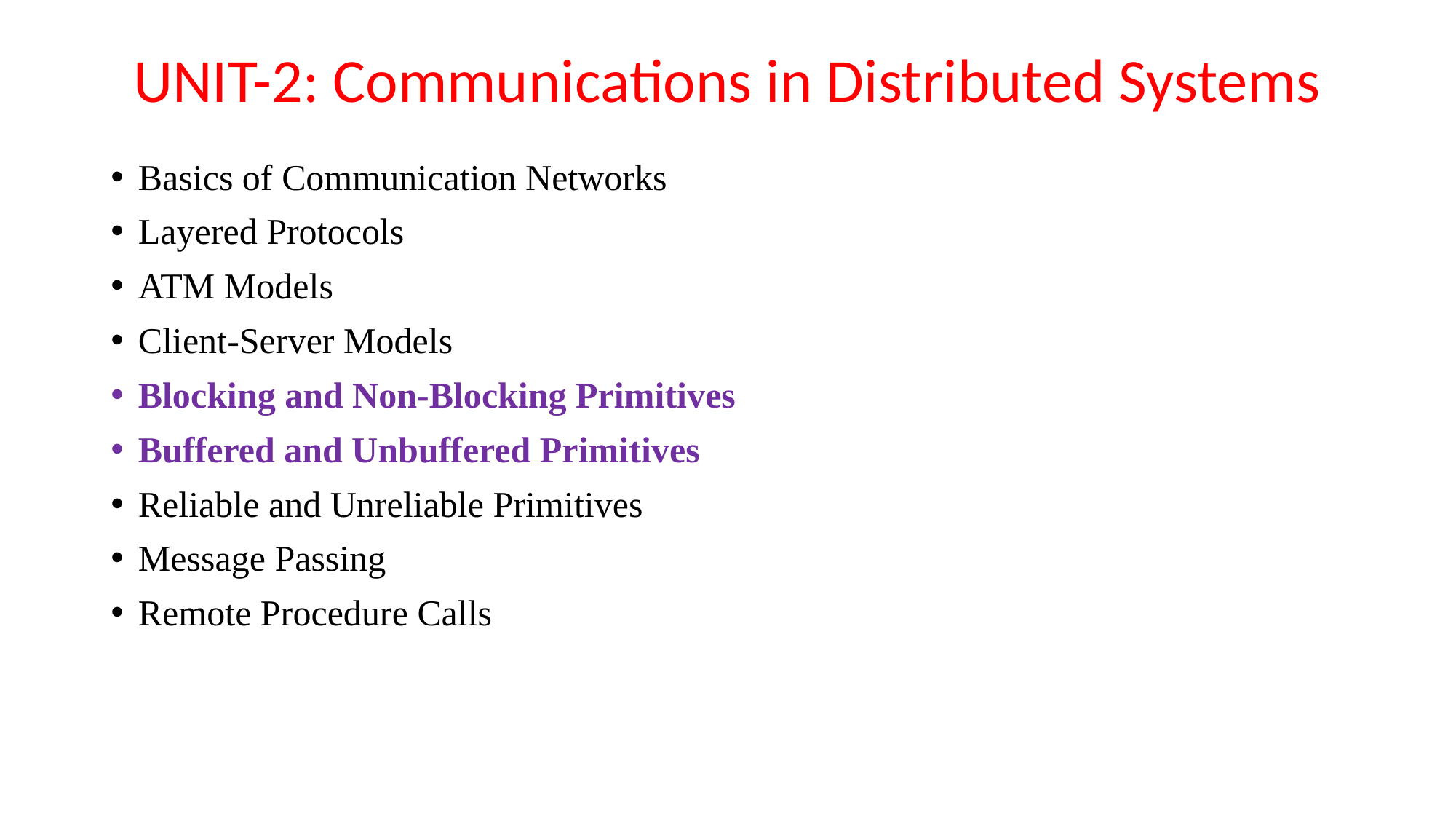

# UNIT-2: Communications in Distributed Systems
Basics of Communication Networks
Layered Protocols
ATM Models
Client-Server Models
Blocking and Non-Blocking Primitives
Buffered and Unbuffered Primitives
Reliable and Unreliable Primitives
Message Passing
Remote Procedure Calls